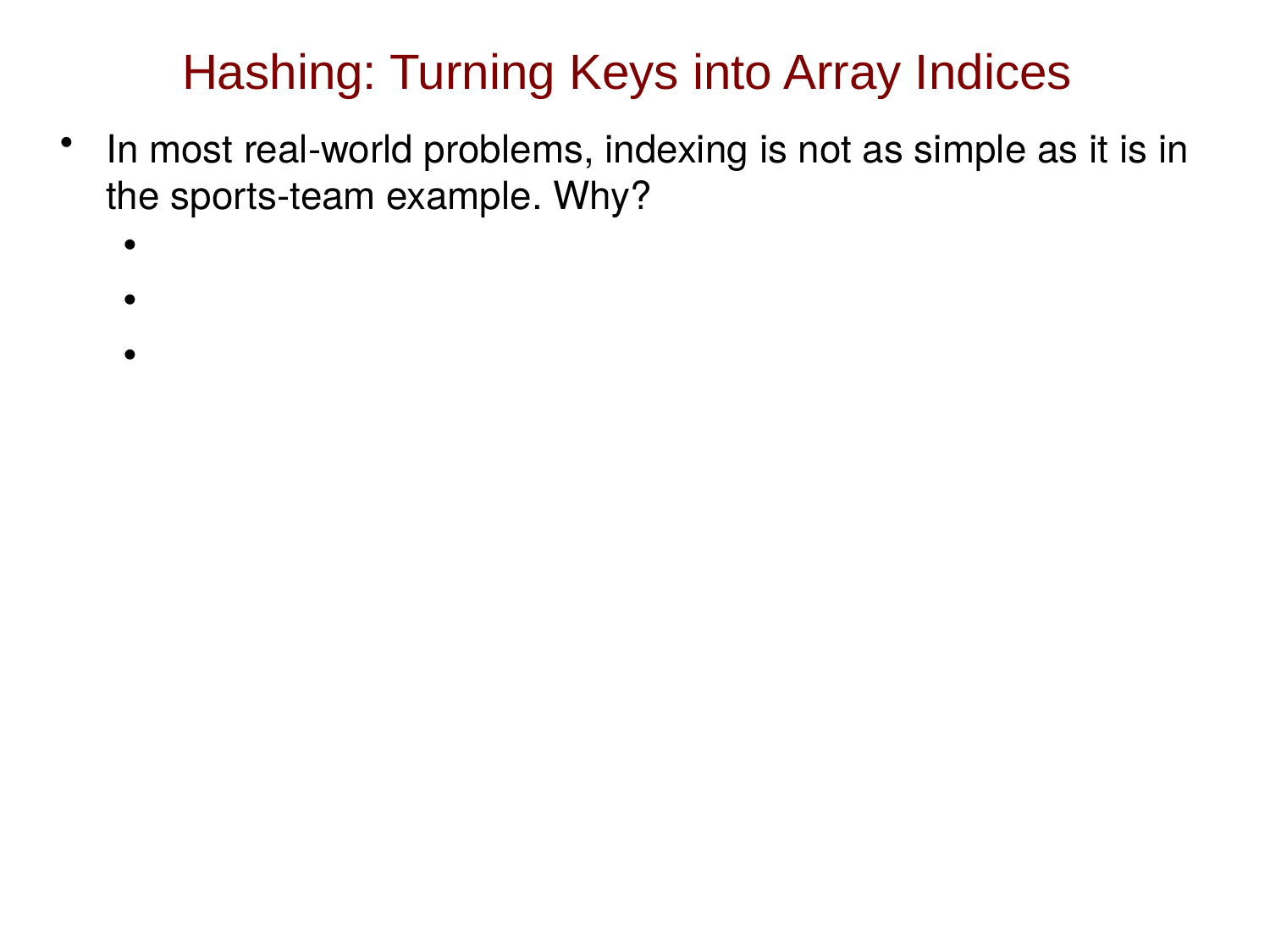

# Hashing: Turning Keys into Array Indices
In most real-world problems, indexing is not as simple as it is in the sports-team example. Why?